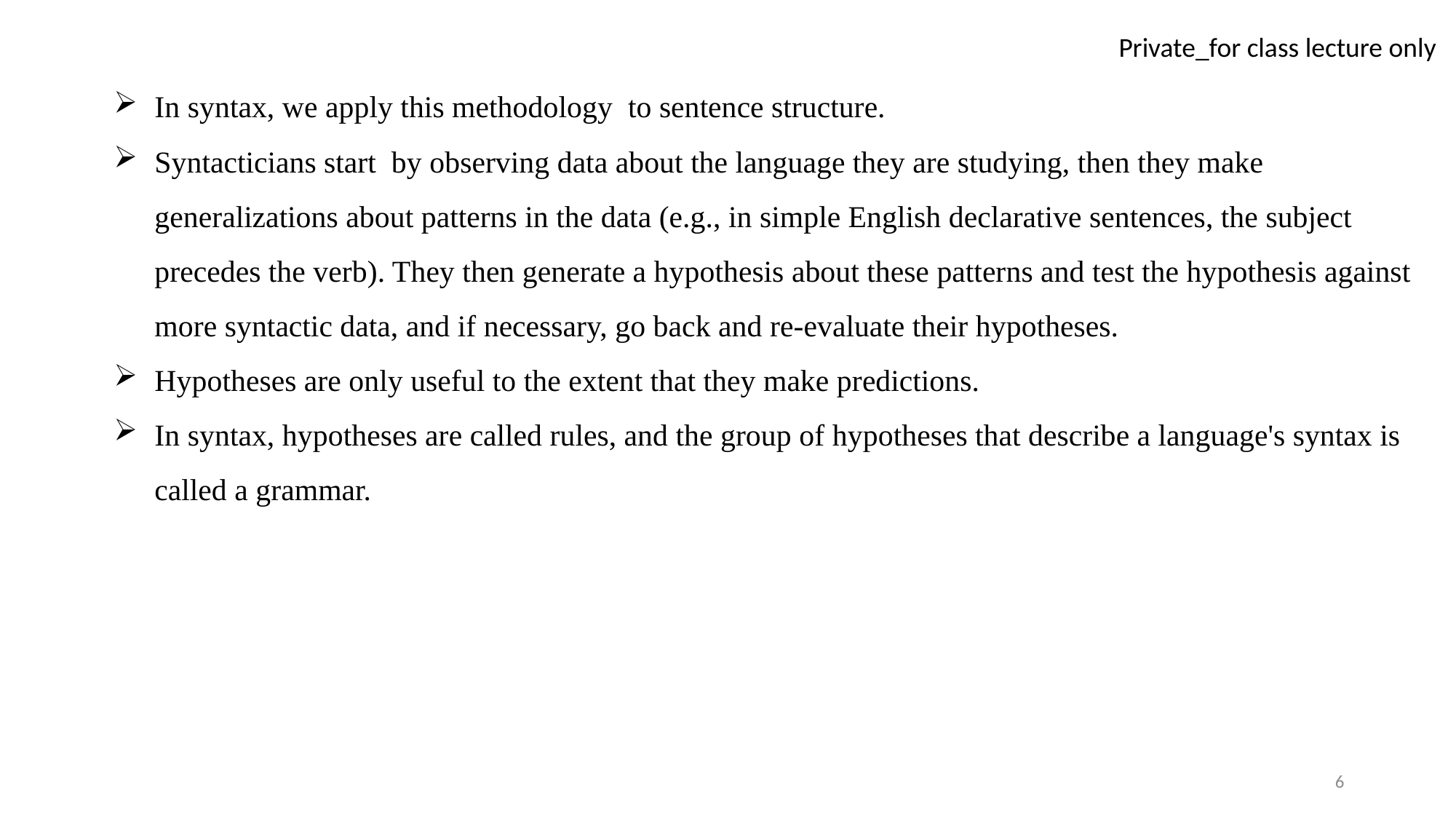

In syntax, we apply this methodology  to sentence structure.
Syntacticians start  by observing data about the language they are studying, then they make generalizations about patterns in the data (e.g., in simple English declarative sentences, the subject precedes the verb). They then generate a hypothesis about these patterns and test the hypothesis against more syntactic data, and if necessary, go back and re-evaluate their hypotheses.
Hypotheses are only useful to the extent that they make predictions.
In syntax, hypotheses are called rules, and the group of hypotheses that describe a language's syntax is called a grammar.

6